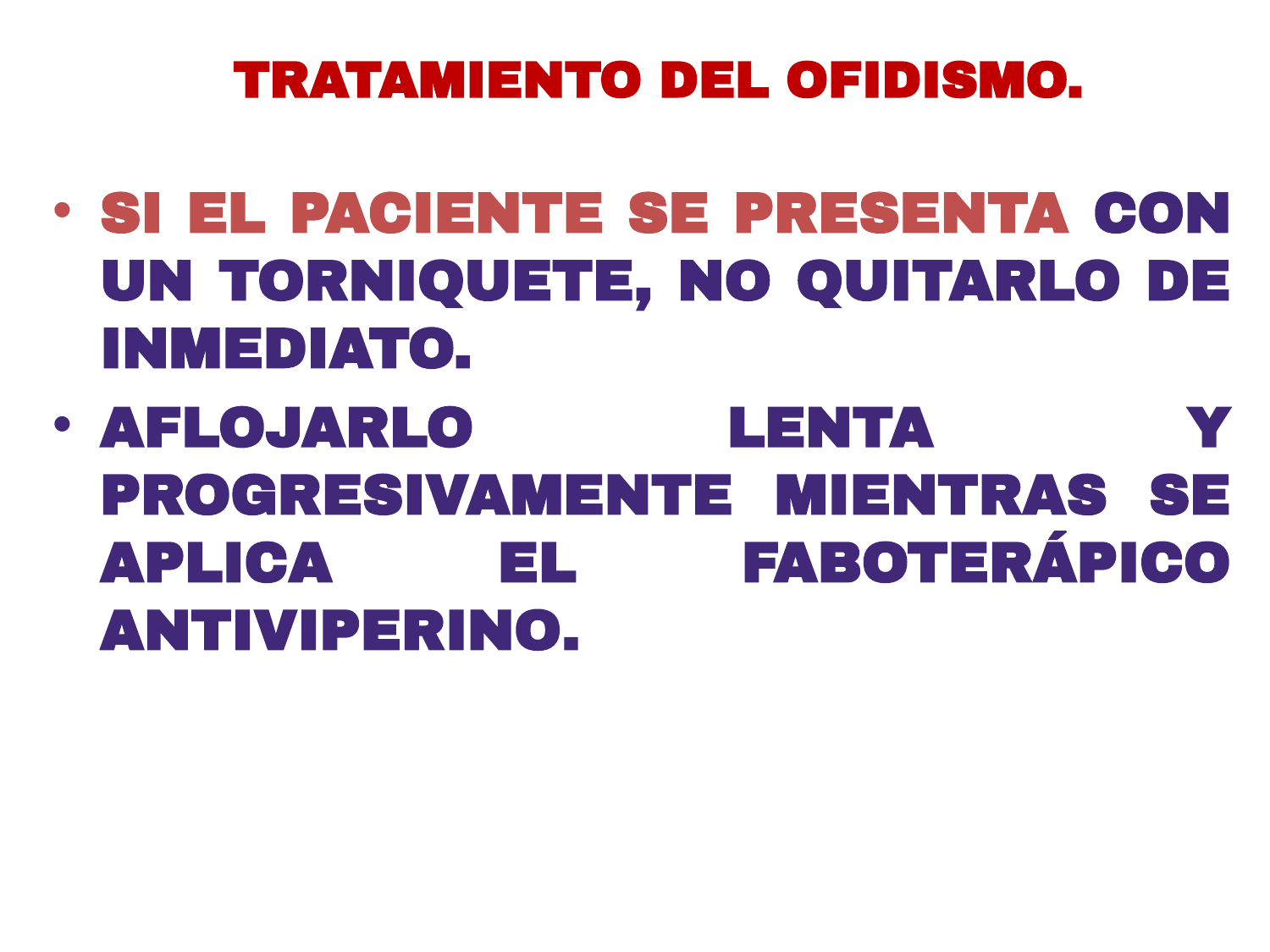

# TRATAMIENTO DEL OFIDISMO.
SI EL PACIENTE SE PRESENTA CON UN TORNIQUETE, NO QUITARLO DE INMEDIATO.
AFLOJARLO LENTA Y PROGRESIVAMENTE MIENTRAS SE APLICA EL FABOTERÁPICO ANTIVIPERINO.